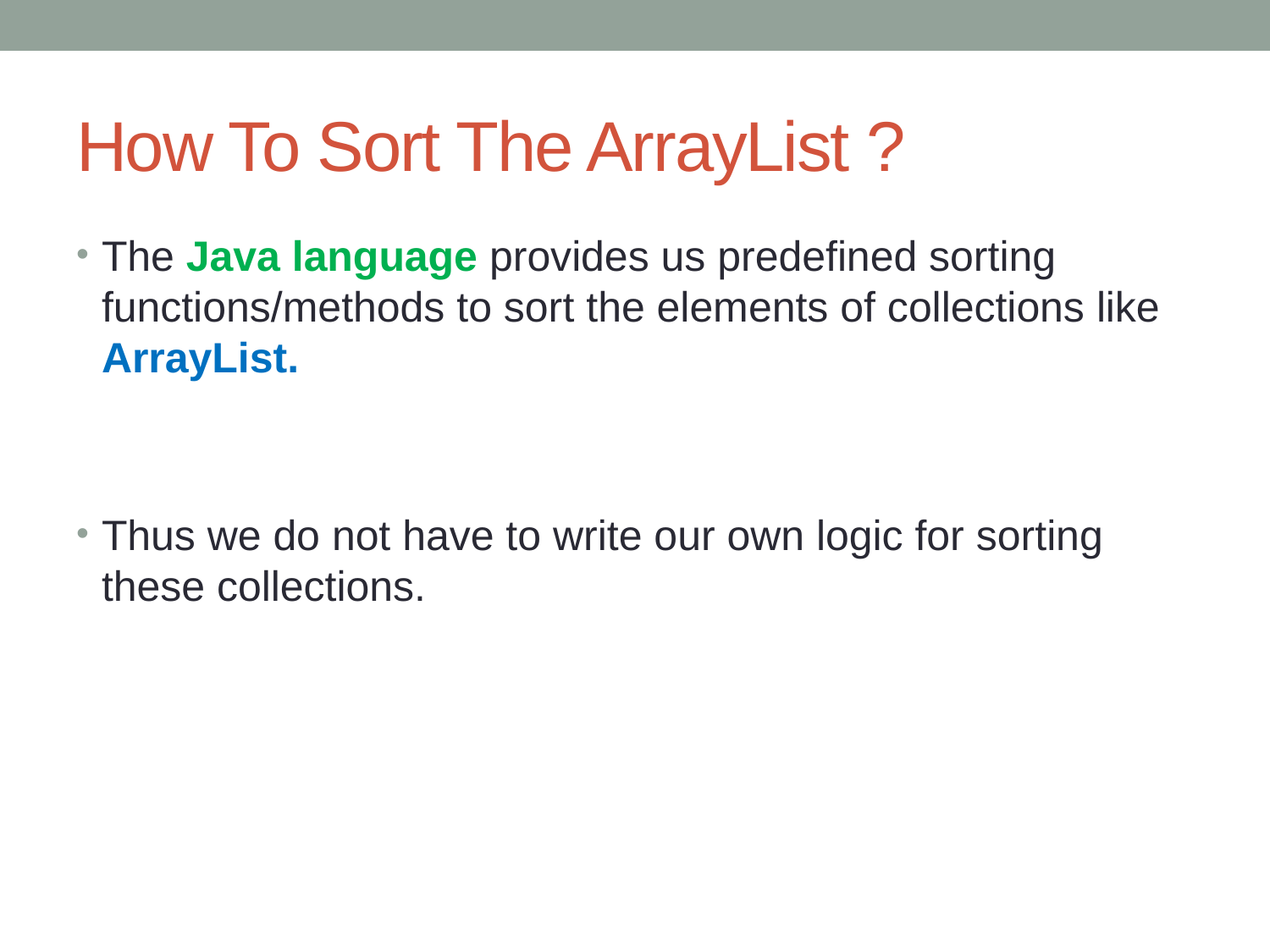

# How To Sort The ArrayList ?
The Java language provides us predefined sorting functions/methods to sort the elements of collections like ArrayList.

Thus we do not have to write our own logic for sorting these collections.